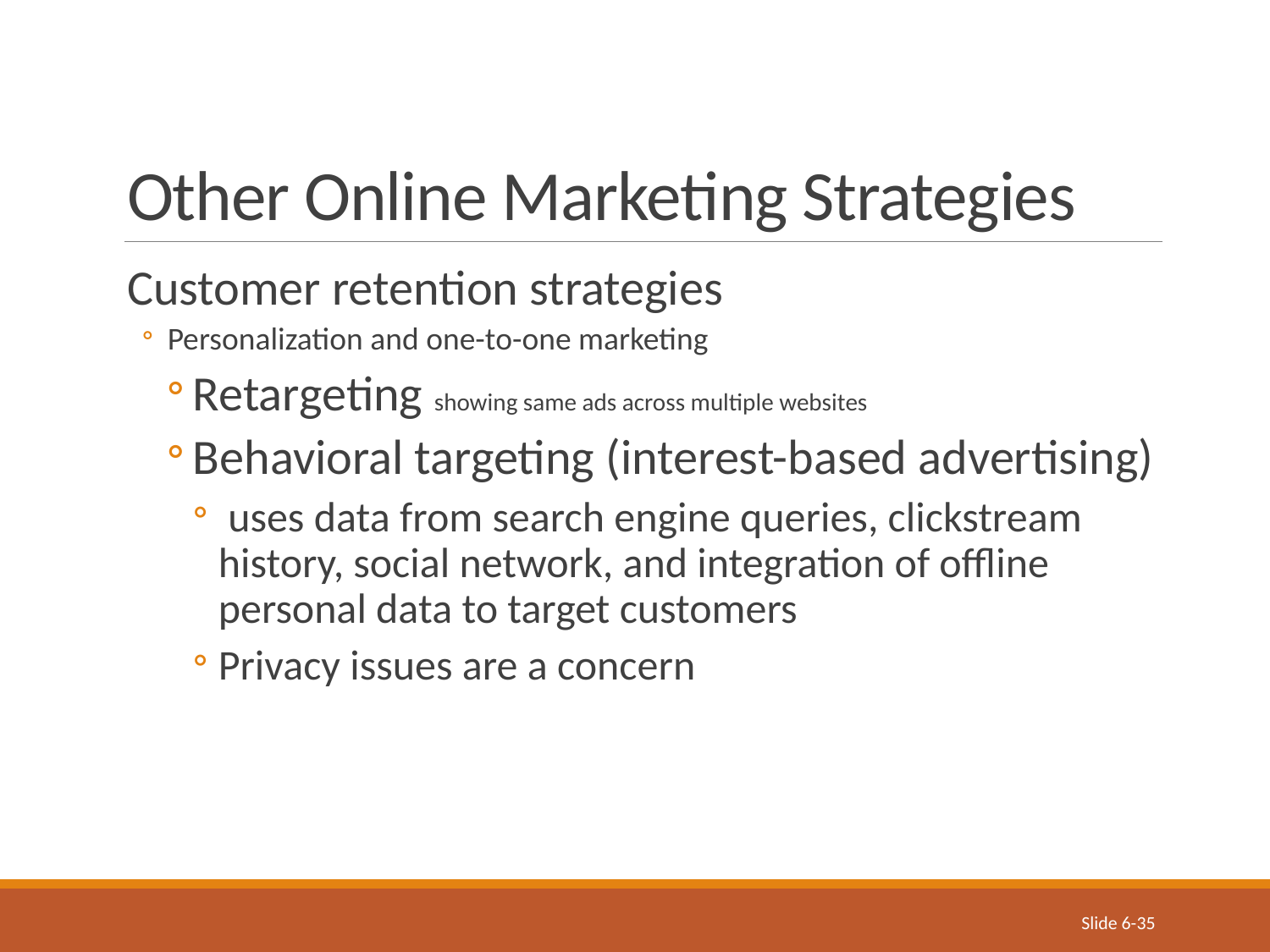

# Other Online Marketing Strategies
Customer retention strategies
Personalization and one-to-one marketing
Retargeting showing same ads across multiple websites
Behavioral targeting (interest-based advertising)
 uses data from search engine queries, clickstream history, social network, and integration of offline personal data to target customers
Privacy issues are a concern

Slide 6-35